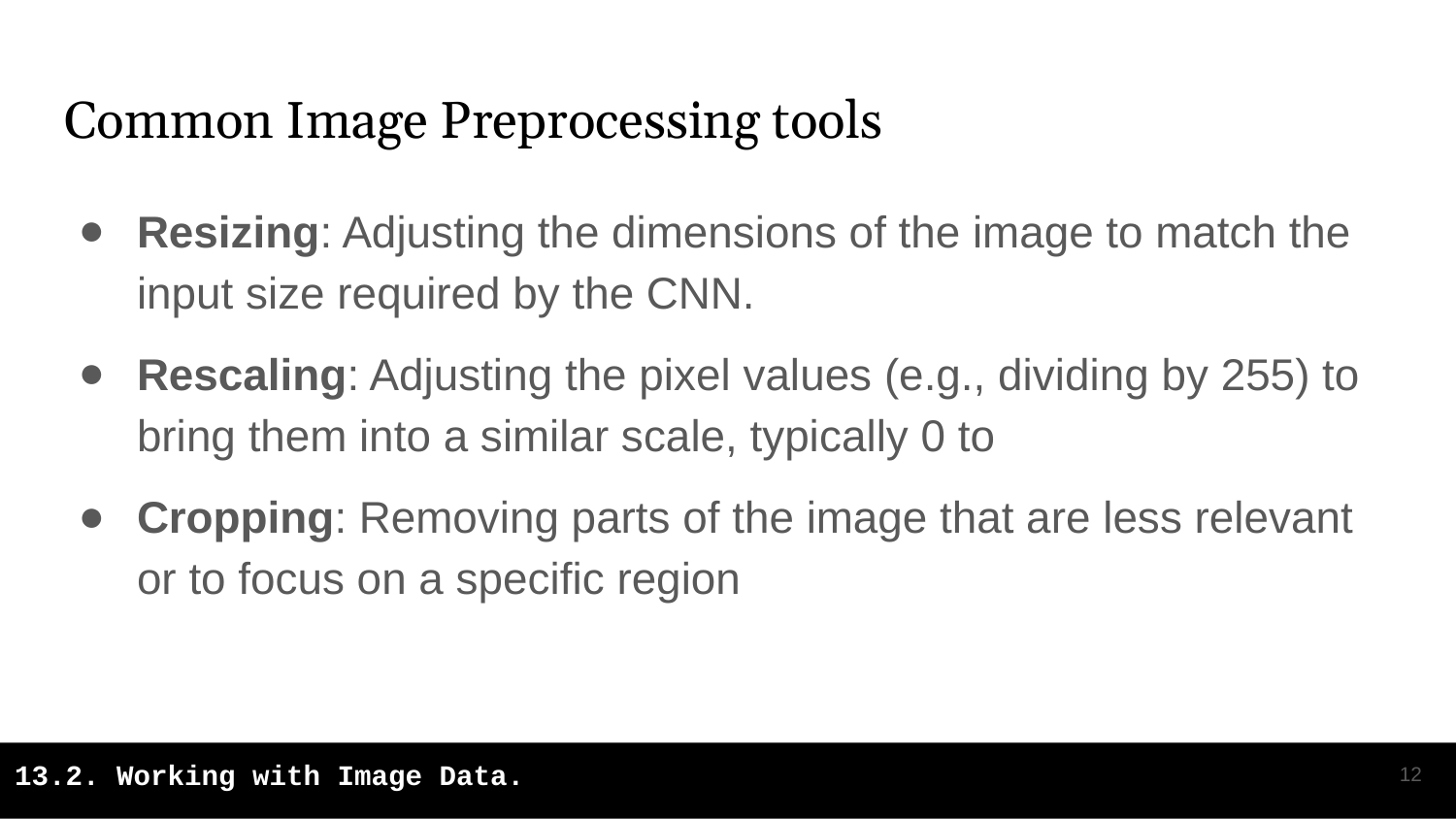

# Common Image Preprocessing tools
Resizing: Adjusting the dimensions of the image to match the input size required by the CNN.
Rescaling: Adjusting the pixel values (e.g., dividing by 255) to bring them into a similar scale, typically 0 to
Cropping: Removing parts of the image that are less relevant or to focus on a specific region
12
13.2. Working with Image Data.